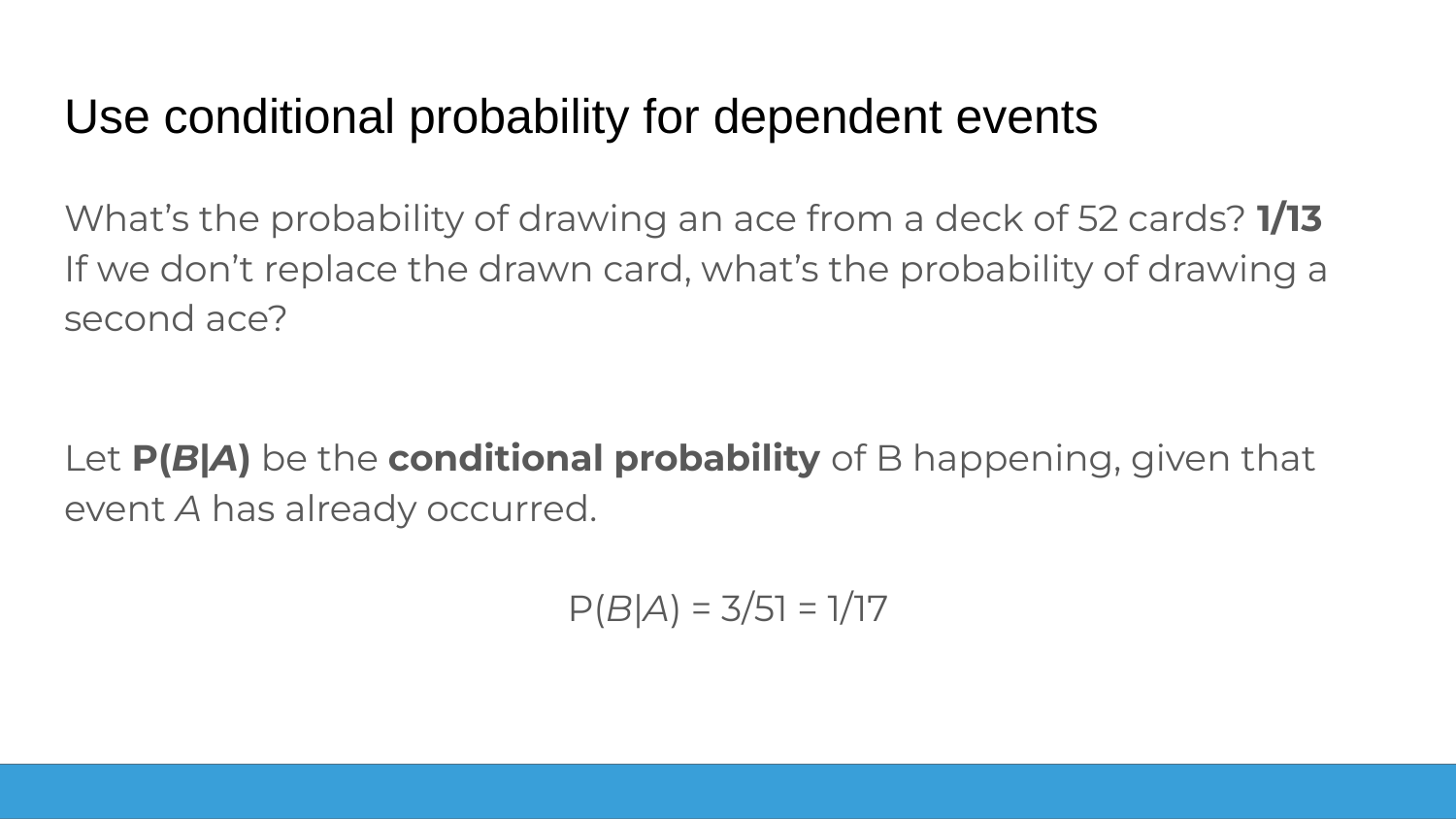

# Use conditional probability for dependent events
What’s the probability of drawing an ace from a deck of 52 cards? 1/13
If we don’t replace the drawn card, what’s the probability of drawing a second ace?

Let P(B|A) be the conditional probability of B happening, given that event A has already occurred.

P(B|A) = 3/51 = 1/17